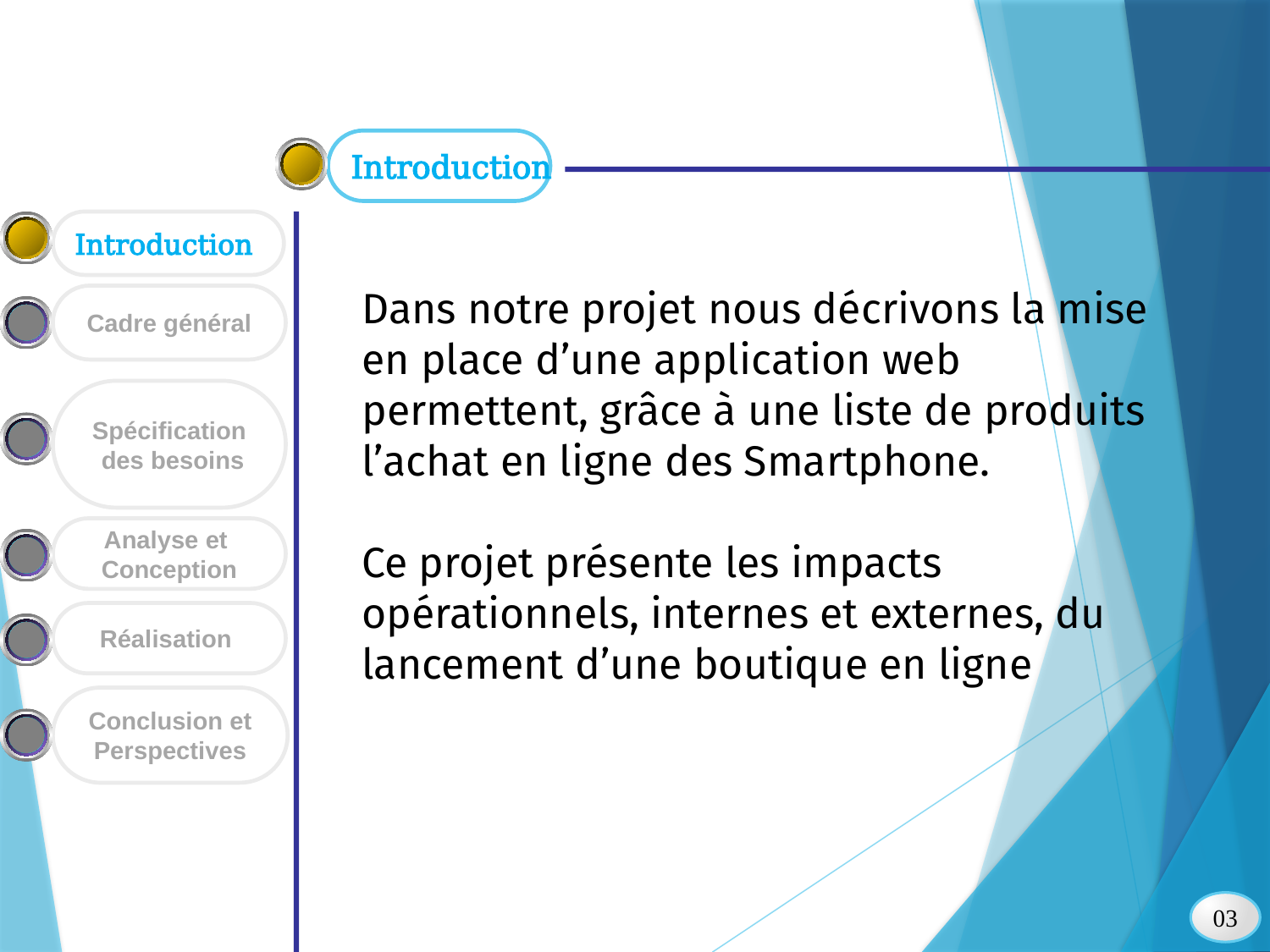

Introduction

Introduction

# Dans notre projet nous décrivons la mise en place d’une application web permettent, grâce à une liste de produits l’achat en ligne des Smartphone. Ce projet présente les impacts opérationnels, internes et externes, du lancement d’une boutique en ligne
Cadre général

Spécification
 des besoins

Analyse et
Conception

Réalisation

Conclusion et
Perspectives

03